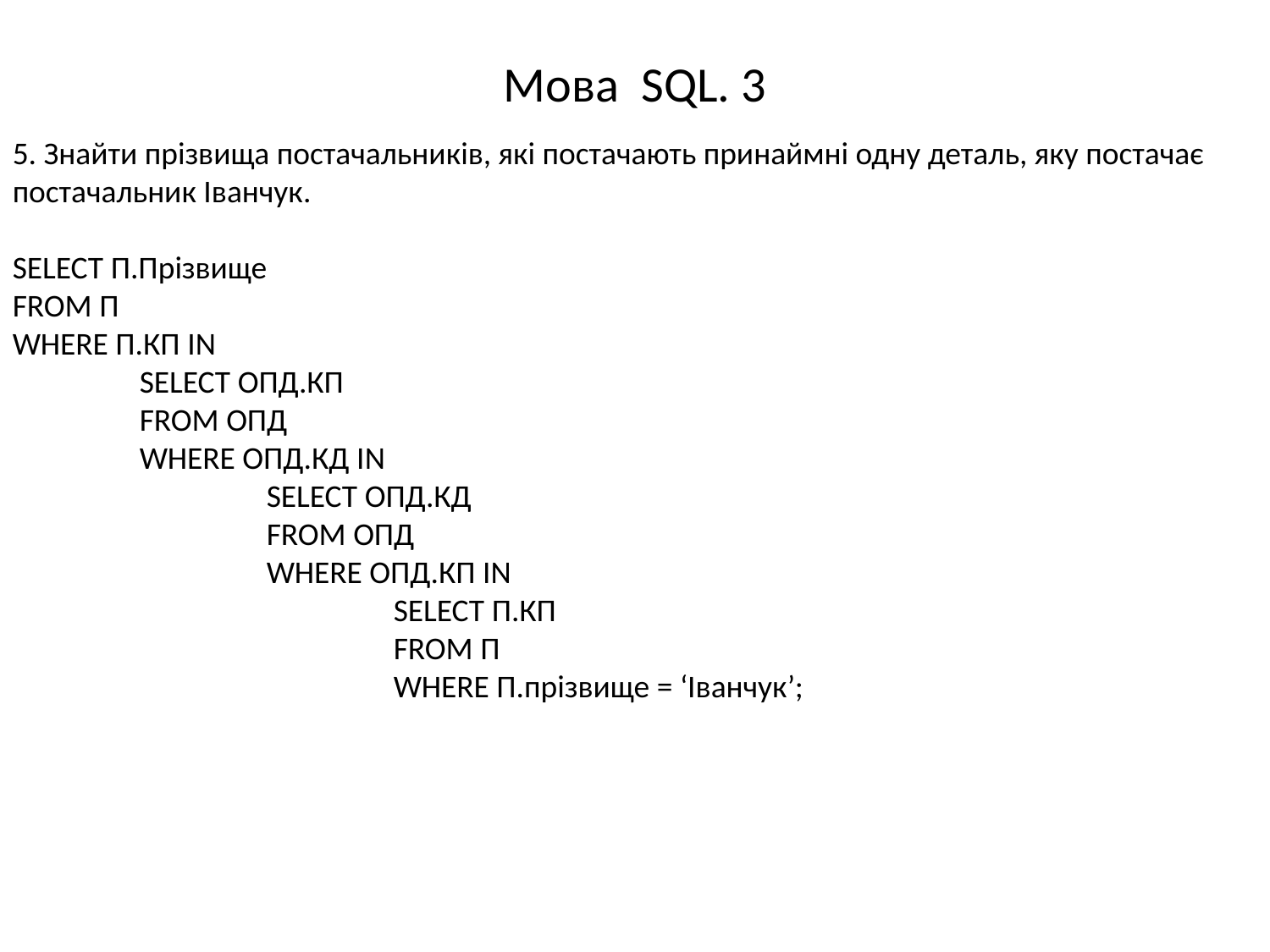

# Мова  SQL. 3
5. Знайти прізвища постачальників, які постачають принаймні одну деталь, яку постачає постачальник Іванчук.

SELECT П.Прізвище
FROM П
WHERE П.КП IN
	SELECT ОПД.КП
	FROM ОПД
	WHERE ОПД.КД IN
		SELECT ОПД.КД
		FROM ОПД
		WHERE ОПД.КП IN
			SELECT П.КП
			FROM П
			WHERE П.прізвище = ‘Іванчук’;